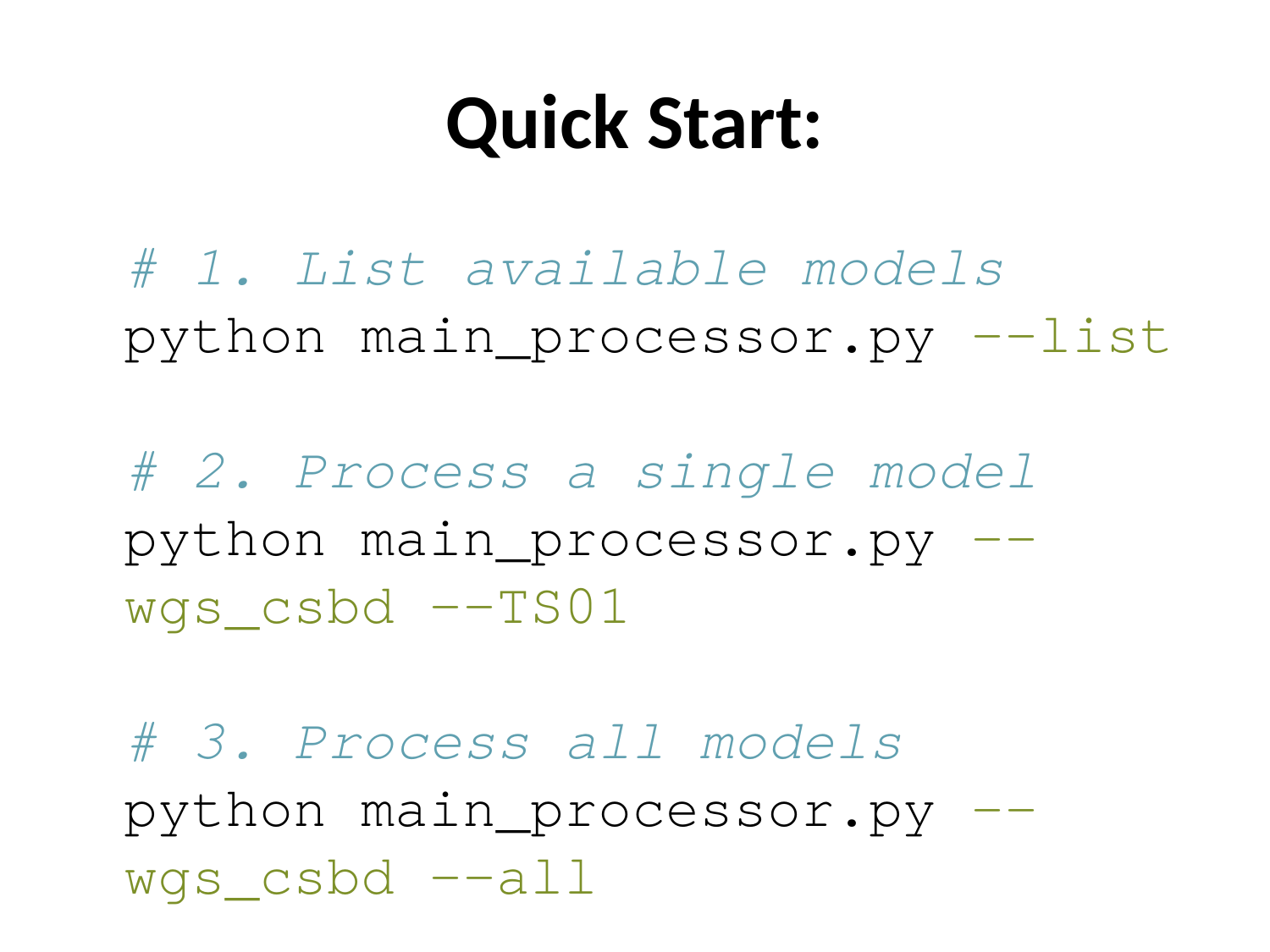

# Quick Start:
# 1. List available models python main_processor.py --list # 2. Process a single model python main_processor.py --wgs_csbd --TS01 # 3. Process all models python main_processor.py --wgs_csbd --all # 4. Generate Postman collections python postman_cli.py generate-all